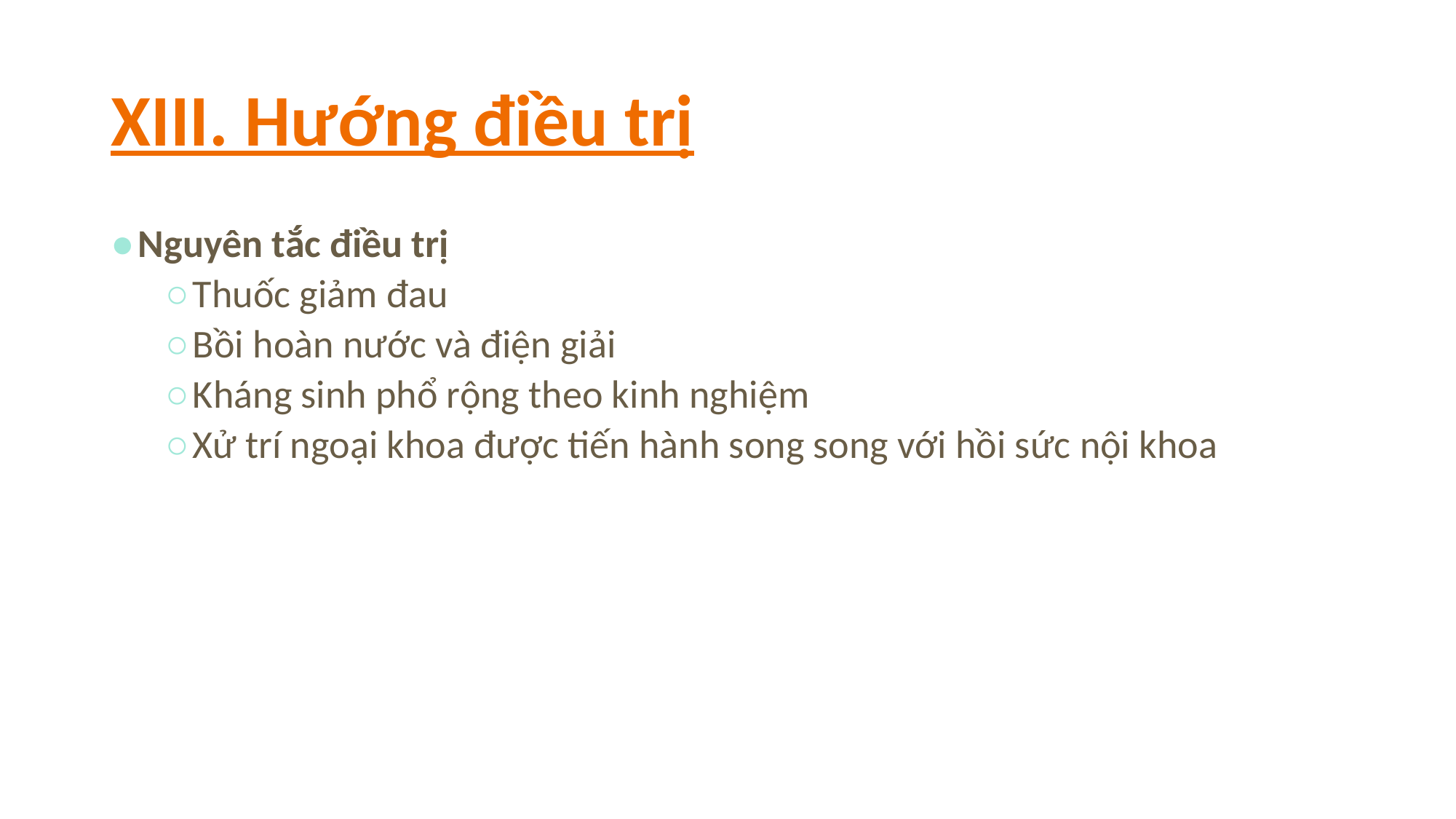

# XIII. Hướng điều trị
Nguyên tắc điều trị
Thuốc giảm đau
Bồi hoàn nước và điện giải
Kháng sinh phổ rộng theo kinh nghiệm
Xử trí ngoại khoa được tiến hành song song với hồi sức nội khoa